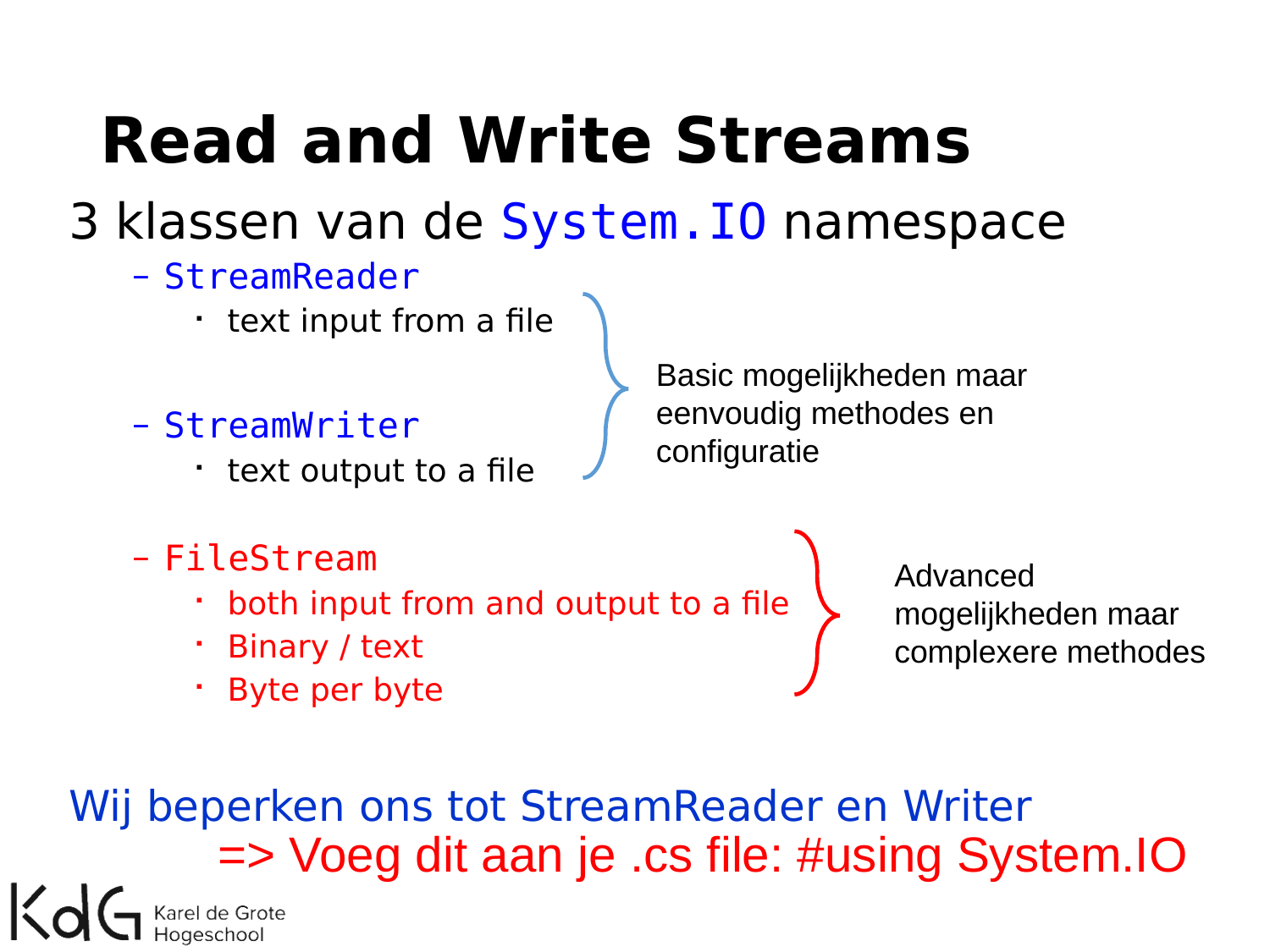

# Read and Write Streams
3 klassen van de System.IO namespace
StreamReader
text input from a file

StreamWriter
text output to a file

FileStream
both input from and output to a file
Binary / text
Byte per byte

Wij beperken ons tot StreamReader en Writer

Basic mogelijkheden maar eenvoudig methodes en configuratie

Advanced mogelijkheden maar complexere methodes
=> Voeg dit aan je .cs file: #using System.IO